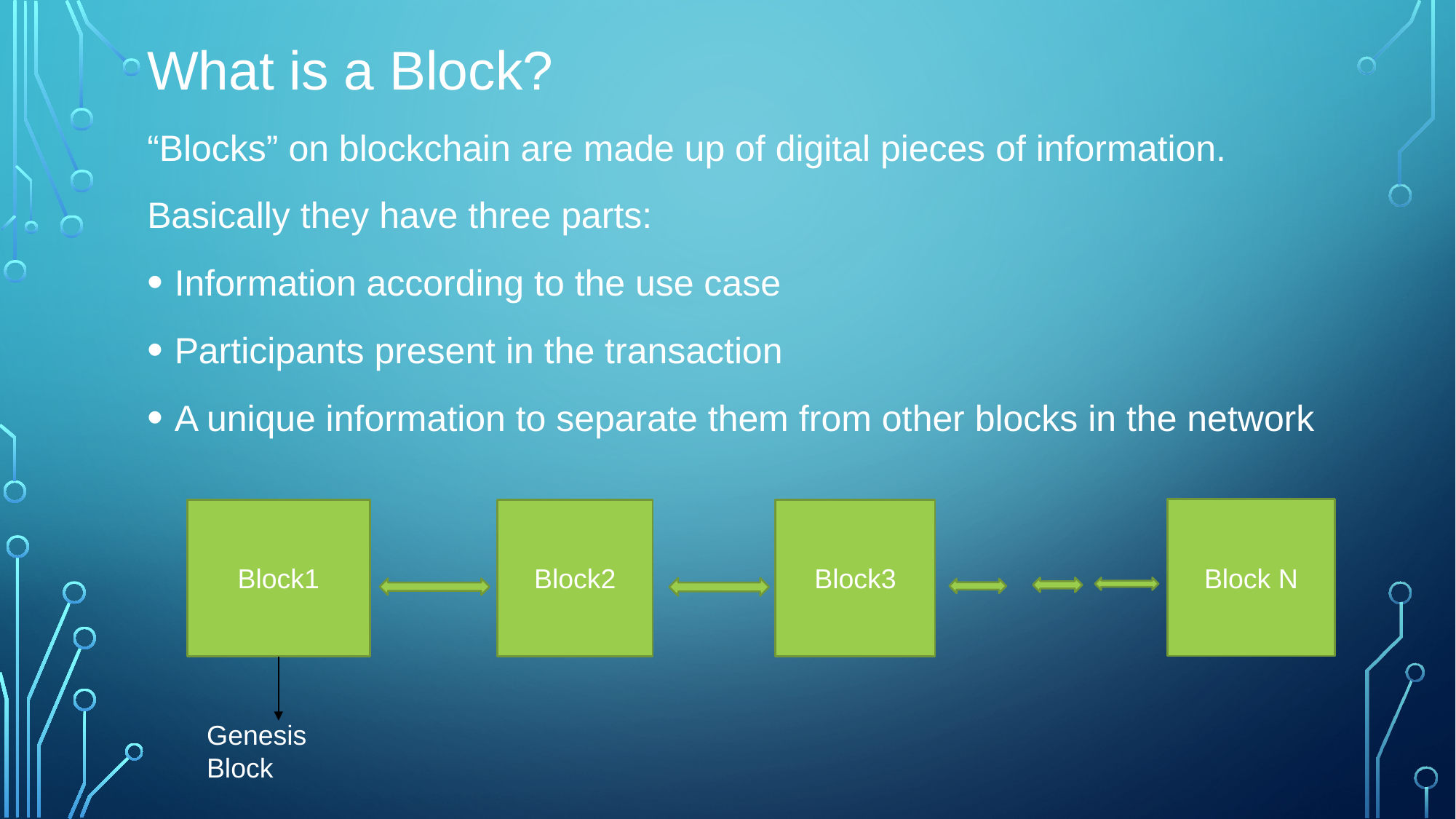

What is a Block?
“Blocks” on blockchain are made up of digital pieces of information.
Basically they have three parts:
Information according to the use case
Participants present in the transaction
A unique information to separate them from other blocks in the network

#
Block N
Block3
Block2
Block1

Genesis Block